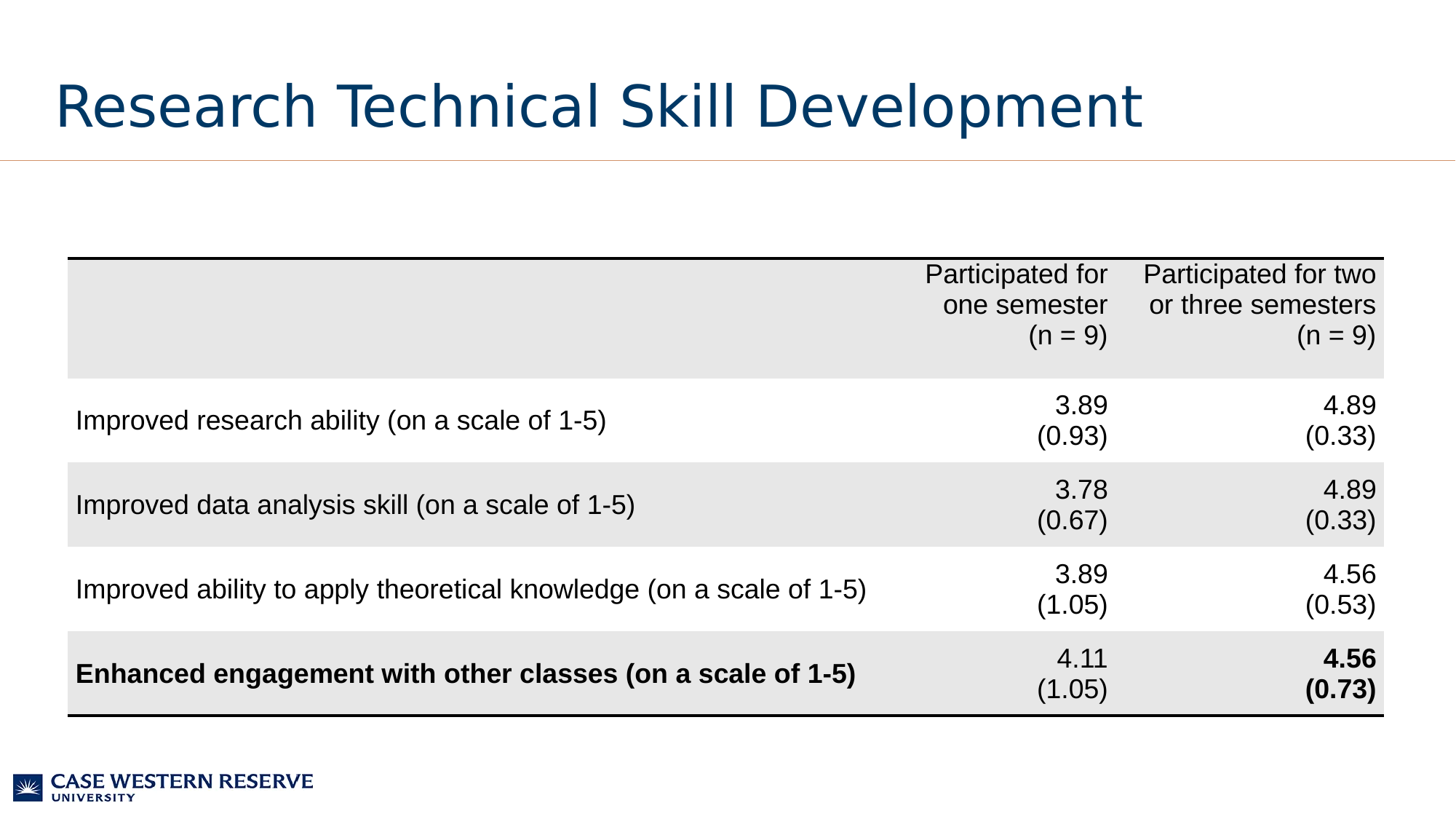

# Research Technical Skill Development
|  | Participated for one semester (n = 9) | Participated for two or three semesters (n = 9) |
| --- | --- | --- |
| Improved research ability (on a scale of 1-5) | 3.89 (0.93) | 4.89 (0.33) |
| Improved data analysis skill (on a scale of 1-5) | 3.78 (0.67) | 4.89 (0.33) |
| Improved ability to apply theoretical knowledge (on a scale of 1-5) | 3.89 (1.05) | 4.56 (0.53) |
| Enhanced engagement with other classes (on a scale of 1-5) | 4.11 (1.05) | 4.56 (0.73) |